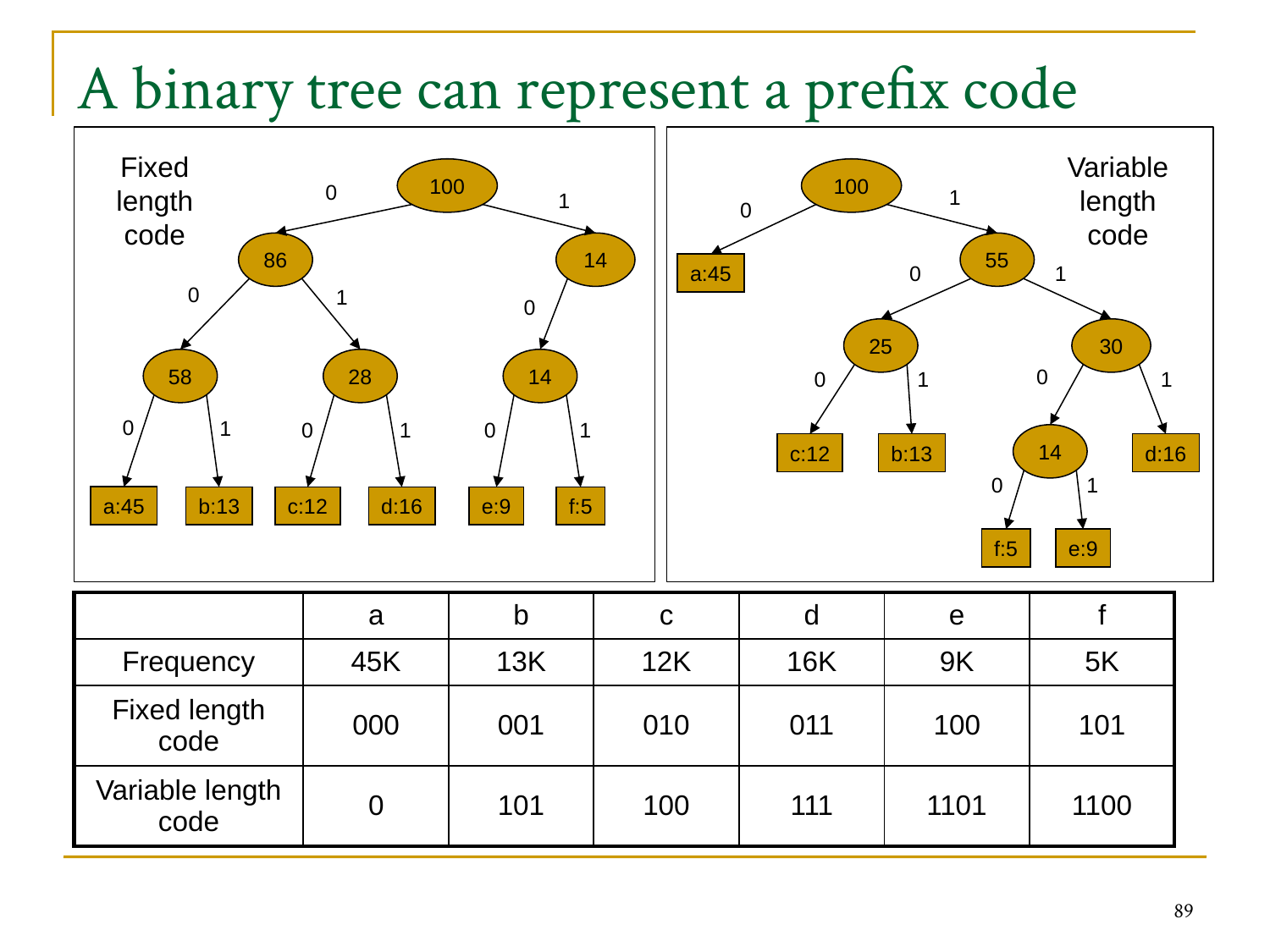

# A binary tree can represent a prefix code

Fixed length code
Variable length code
100
100
0
1
1
0
86
14
55
a:45
0
1
0
1
0
25
30
58
28
14
0
0
1
1
0
1
0
1
0
1
14
c:12
b:13
d:16
0
1
a:45
b:13
c:12
d:16
e:9
f:5
f:5
e:9
|  | a | b | c | d | e | f |
| --- | --- | --- | --- | --- | --- | --- |
| Frequency | 45K | 13K | 12K | 16K | 9K | 5K |
| Fixed length code | 000 | 001 | 010 | 011 | 100 | 101 |
| Variable length code | 0 | 101 | 100 | 111 | 1101 | 1100 |
89